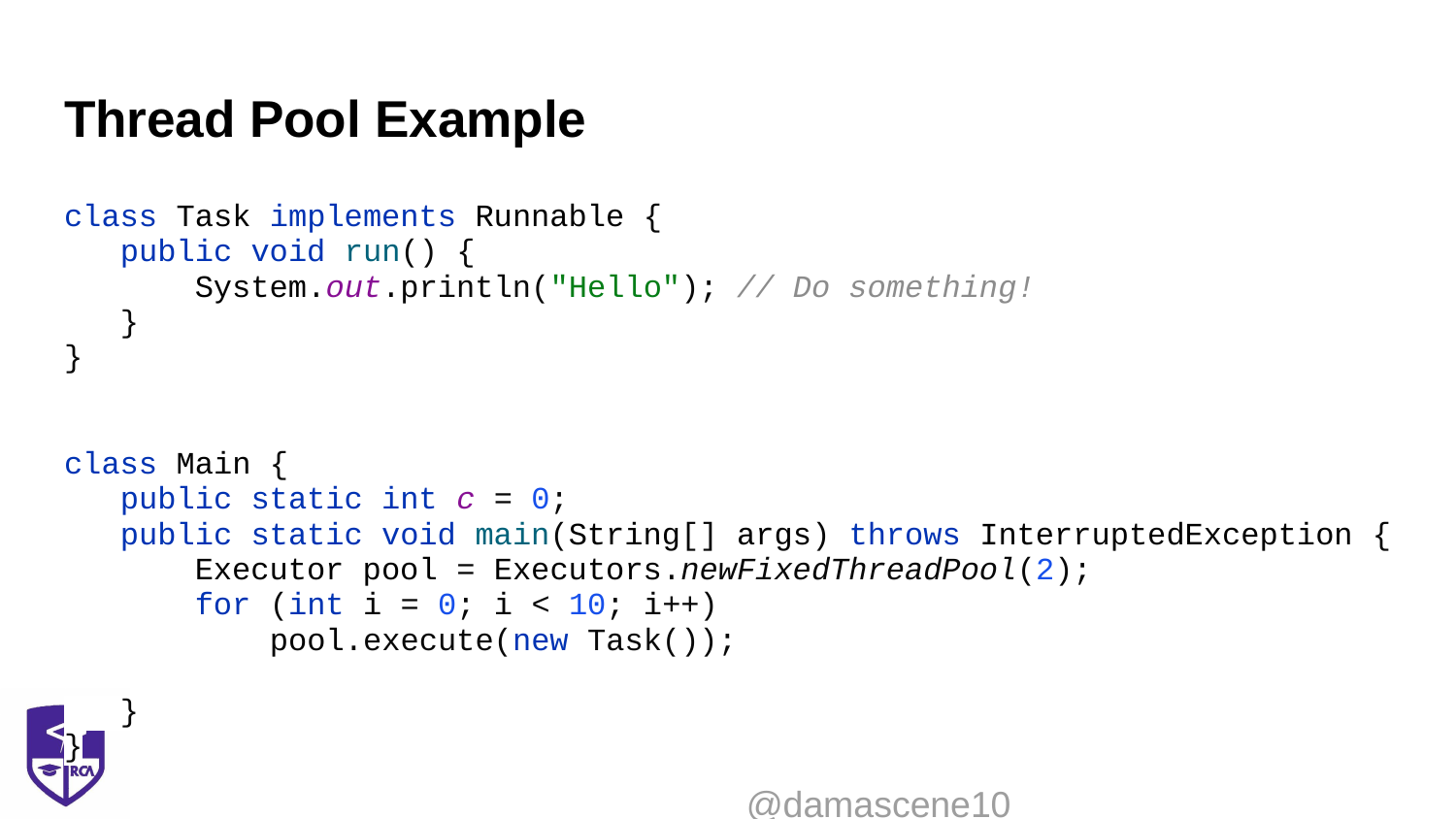

# Thread Pool Example
class Task implements Runnable {
   public void run() {
       System.out.println("Hello"); // Do something!
   }
}

class Main {
   public static int c = 0;
   public static void main(String[] args) throws InterruptedException {
       Executor pool = Executors.newFixedThreadPool(2);
       for (int i = 0; i < 10; i++)
           pool.execute(new Task());

   }
}